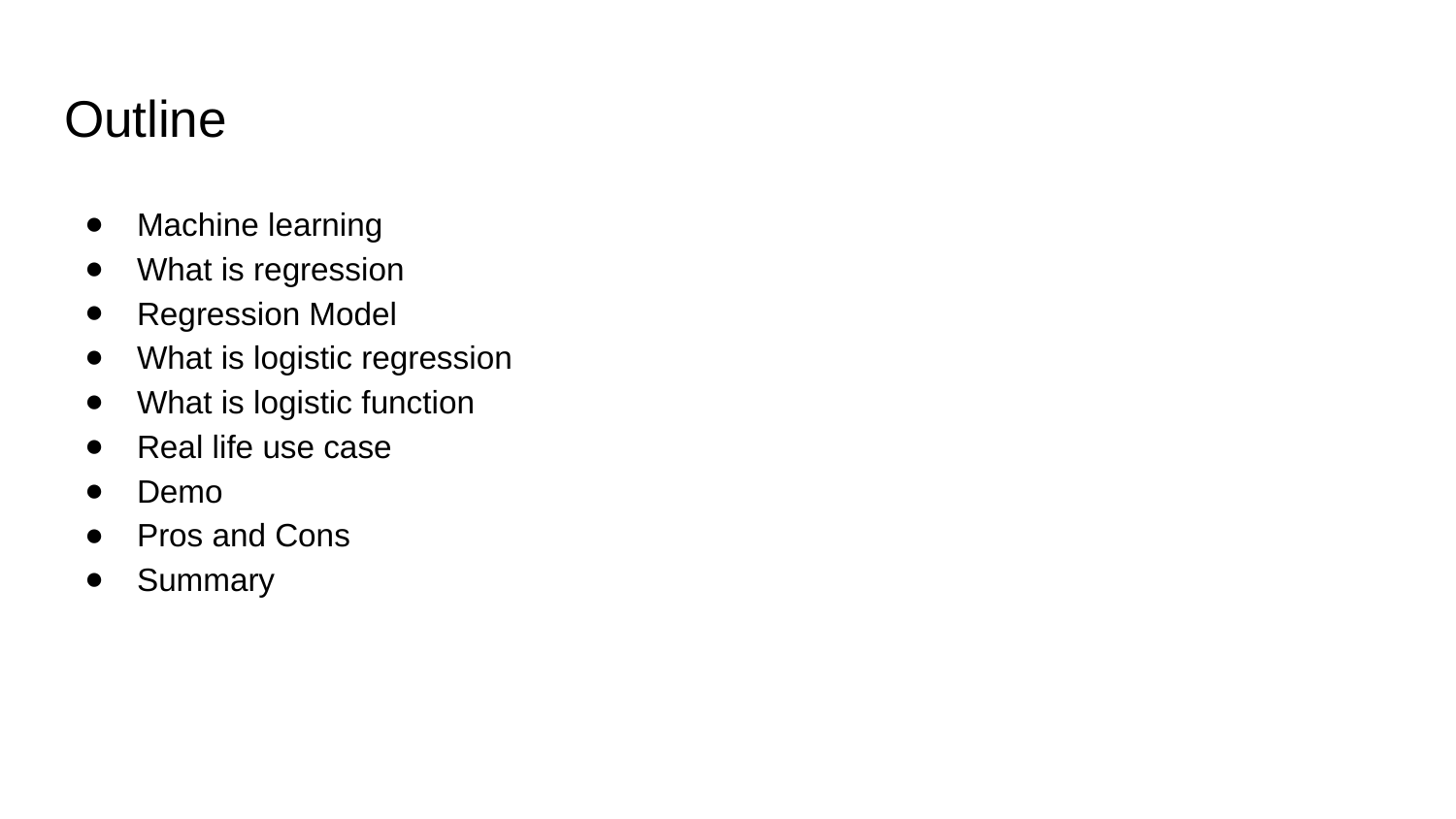

# Outline
Machine learning
What is regression
Regression Model
What is logistic regression
What is logistic function
Real life use case
Demo
Pros and Cons
Summary